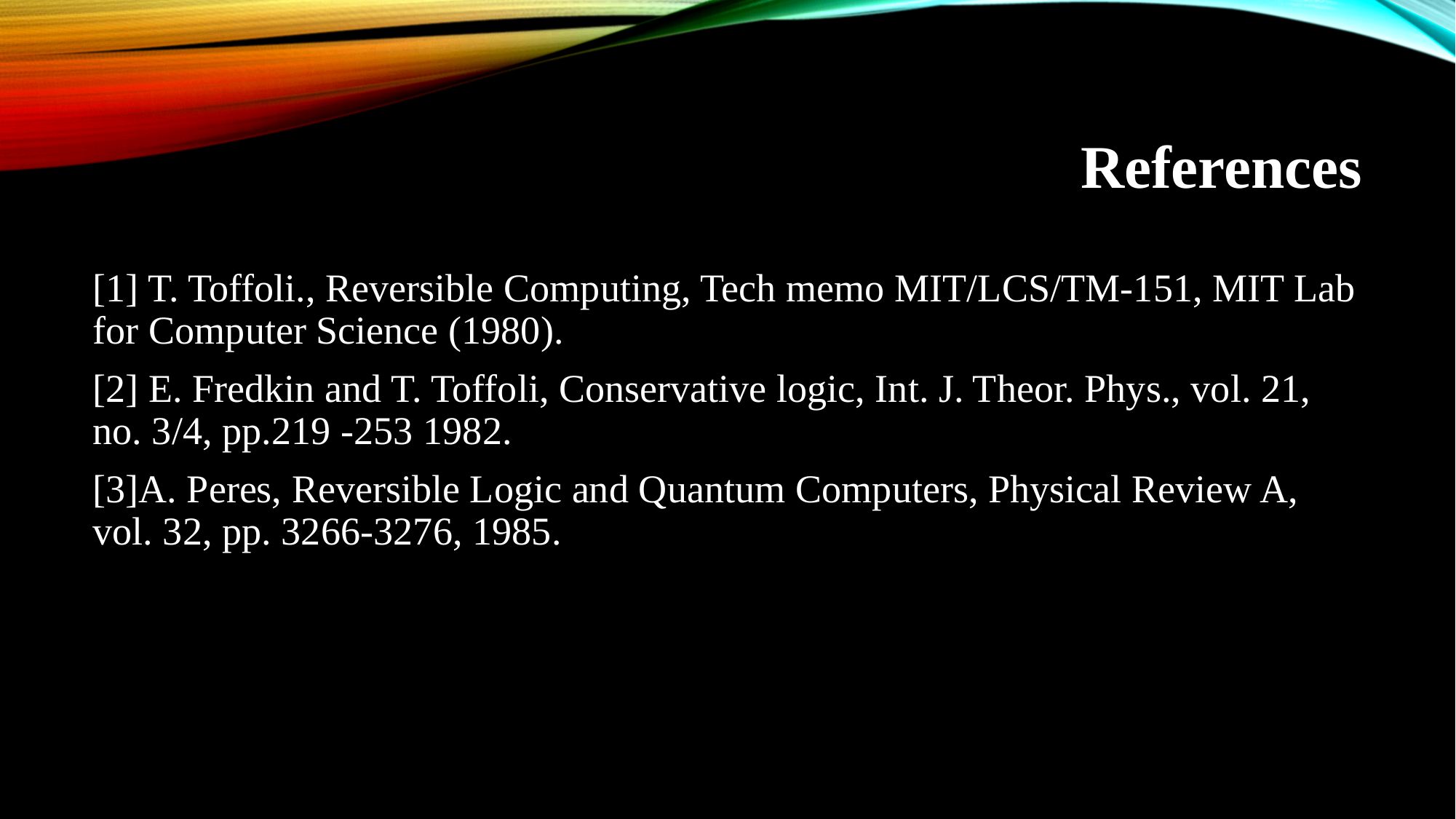

# References
[1] T. Toffoli., Reversible Computing, Tech memo MIT/LCS/TM-151, MIT Lab for Computer Science (1980).
[2] E. Fredkin and T. Toffoli, Conservative logic, Int. J. Theor. Phys., vol. 21, no. 3/4, pp.219 -253 1982.
[3]A. Peres, Reversible Logic and Quantum Computers, Physical Review A, vol. 32, pp. 3266-3276, 1985.